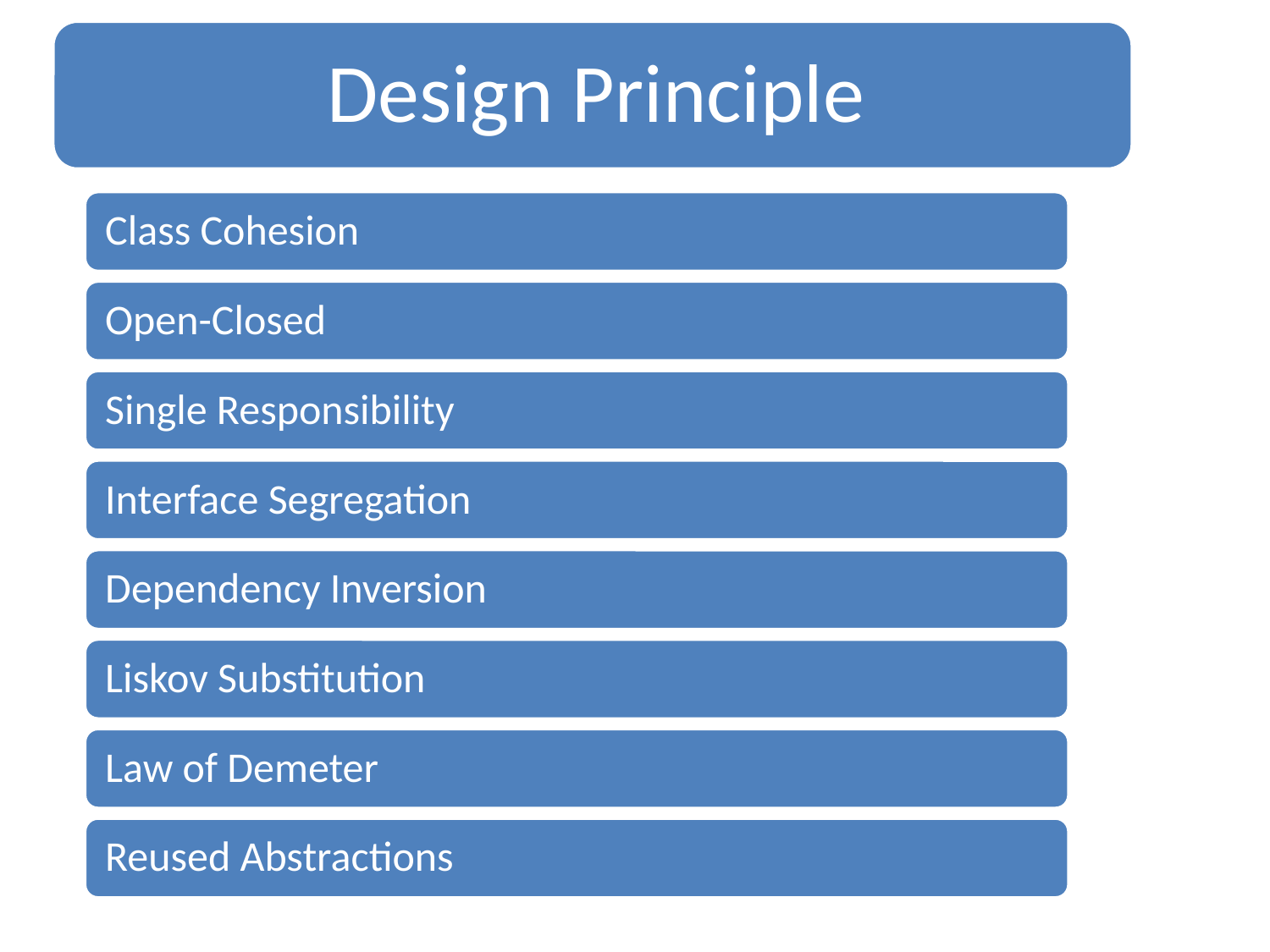

Design Principle
Class Cohesion
Open-Closed
Single Responsibility
Interface Segregation
Dependency Inversion
Liskov Substitution
Law of Demeter
Reused Abstractions